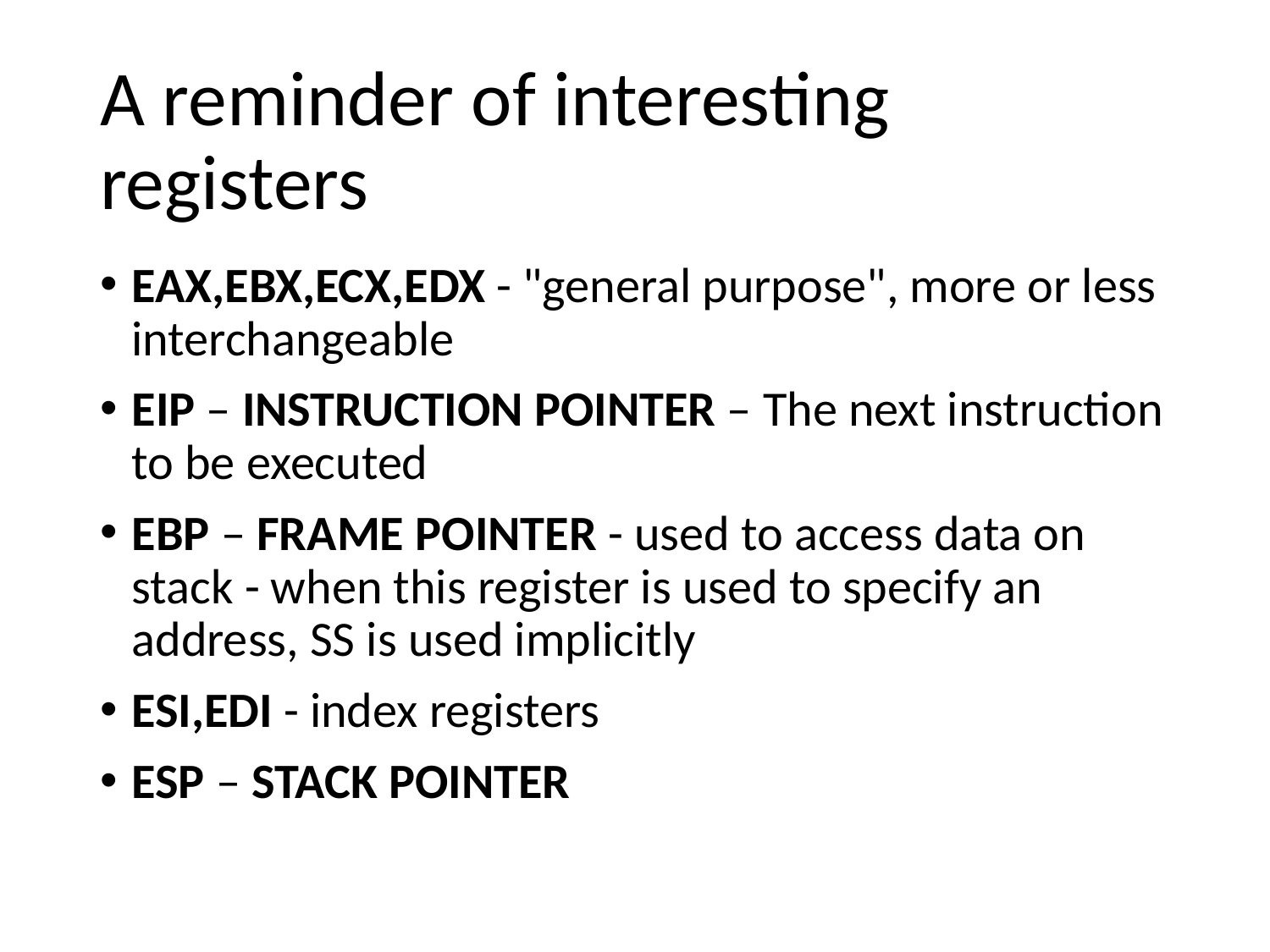

# A reminder of interesting registers
EAX,EBX,ECX,EDX - "general purpose", more or less interchangeable
EIP – INSTRUCTION POINTER – The next instruction to be executed
EBP – FRAME POINTER - used to access data on stack - when this register is used to specify an address, SS is used implicitly
ESI,EDI - index registers
ESP – STACK POINTER